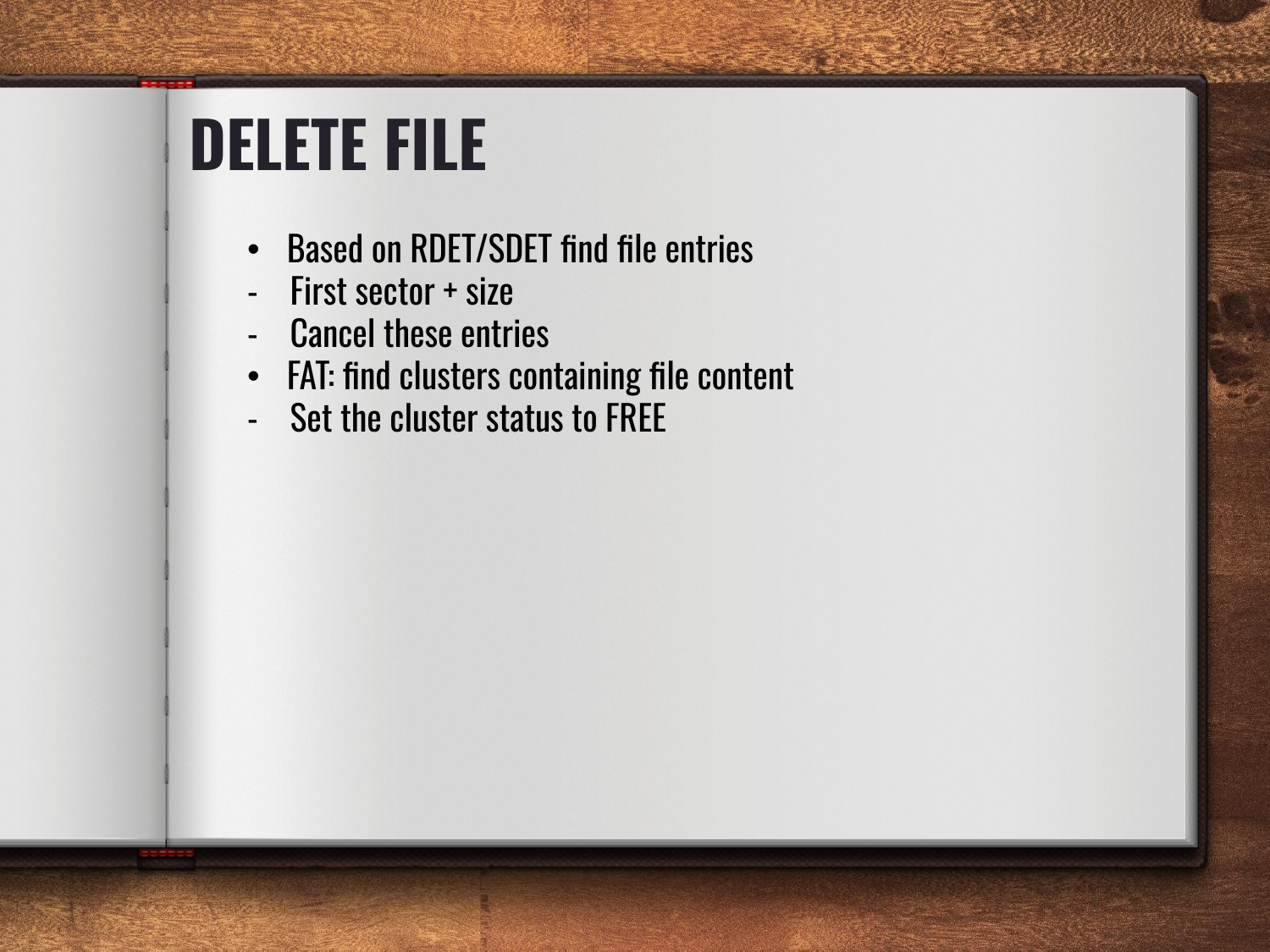

DELETE FILE
Based on RDET/SDET find file entries
-    First sector + size
-    Cancel these entries
FAT: find clusters containing file content
-    Set the cluster status to FREE